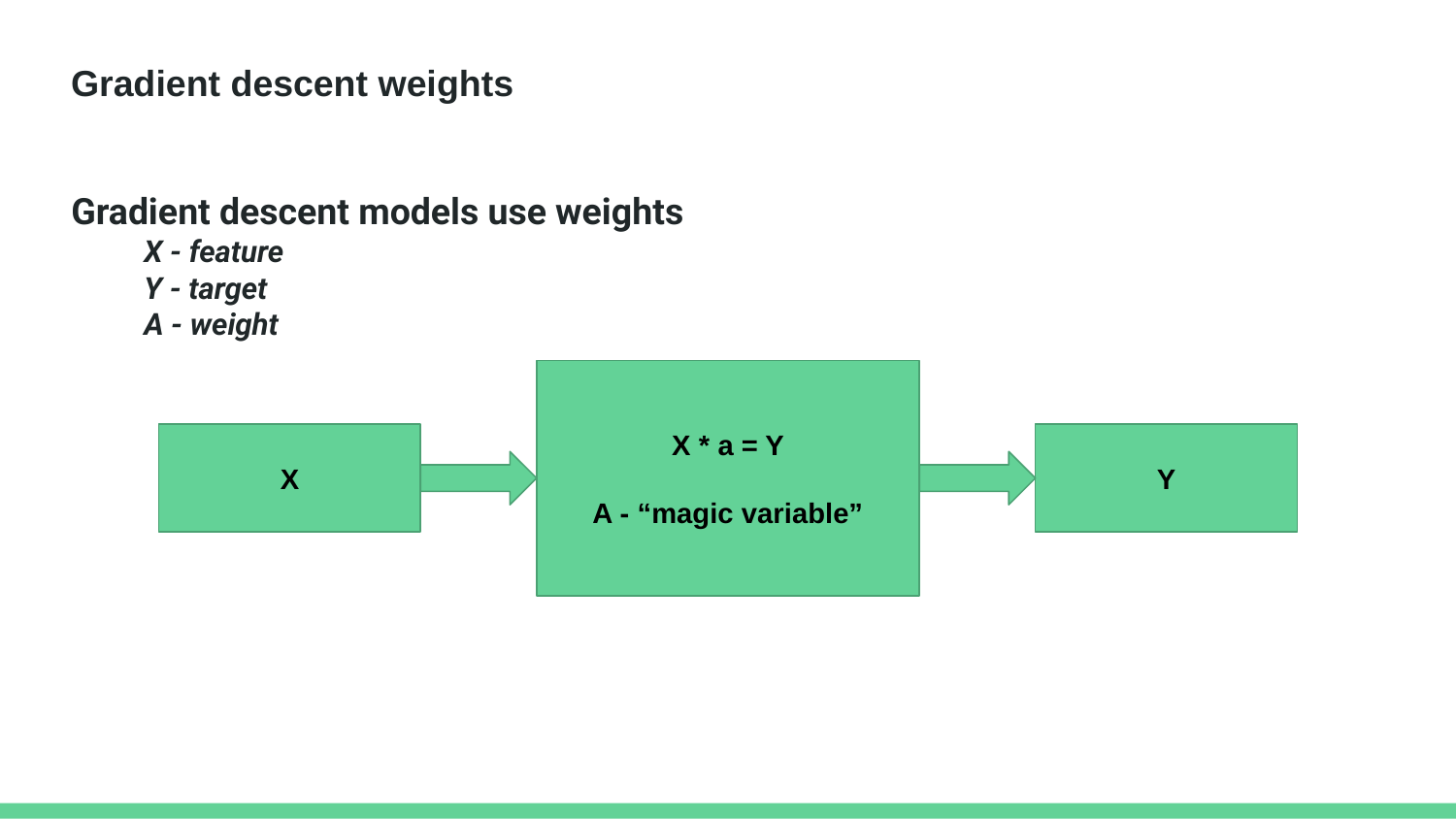

Gradient descent weights
Gradient descent models use weights
X - feature
Y - target
A - weight
X * a = Y

A - “magic variable”
X
Y